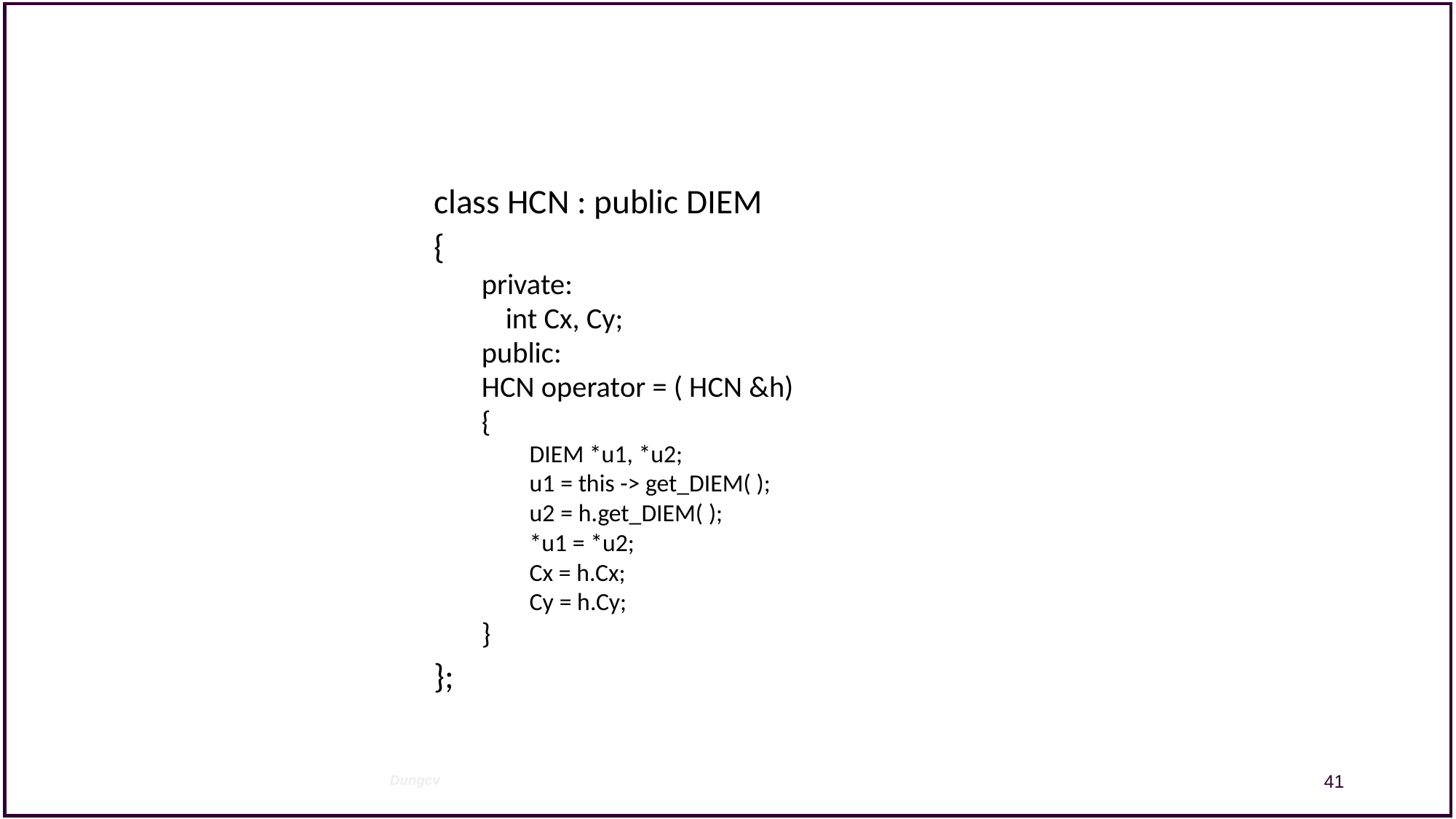

class HCN : public DIEM
{
private:
	int Cx, Cy;
public:
HCN operator = ( HCN &h)
{
DIEM *u1, *u2;
u1 = this -> get_DIEM( );
u2 = h.get_DIEM( );
*u1 = *u2;
Cx = h.Cx;
Cy = h.Cy;
}
};
41